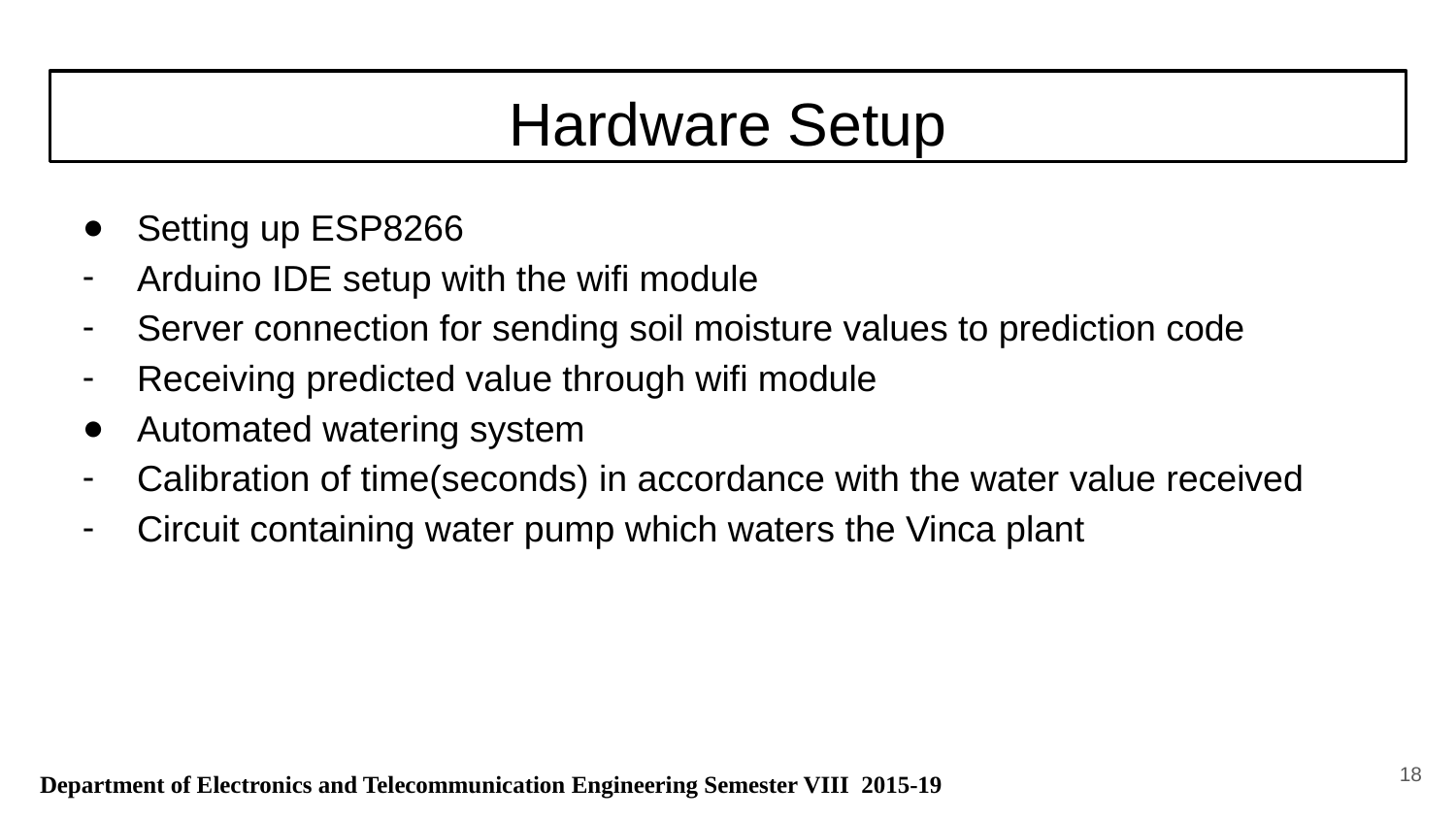

# Hardware Setup

Setting up ESP8266
Arduino IDE setup with the wifi module
Server connection for sending soil moisture values to prediction code
Receiving predicted value through wifi module
Automated watering system
Calibration of time(seconds) in accordance with the water value received
Circuit containing water pump which waters the Vinca plant

18
     Department of Electronics and Telecommunication Engineering Semester VIII  2015-19